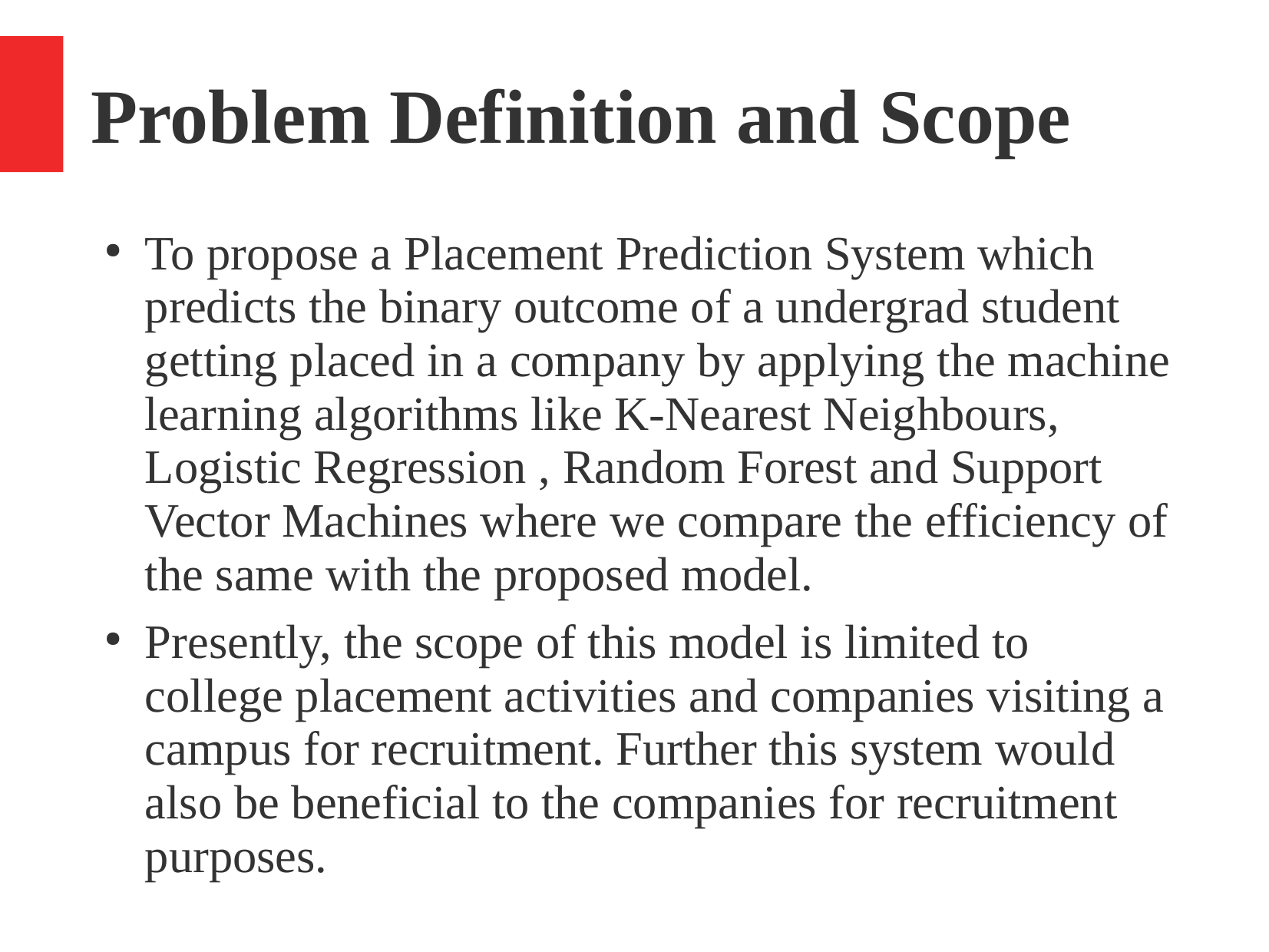

Problem Definition and Scope
To propose a Placement Prediction System which predicts the binary outcome of a undergrad student getting placed in a company by applying the machine learning algorithms like K-Nearest Neighbours, Logistic Regression , Random Forest and Support Vector Machines where we compare the efficiency of the same with the proposed model.
Presently, the scope of this model is limited to college placement activities and companies visiting a campus for recruitment. Further this system would also be beneficial to the companies for recruitment purposes.